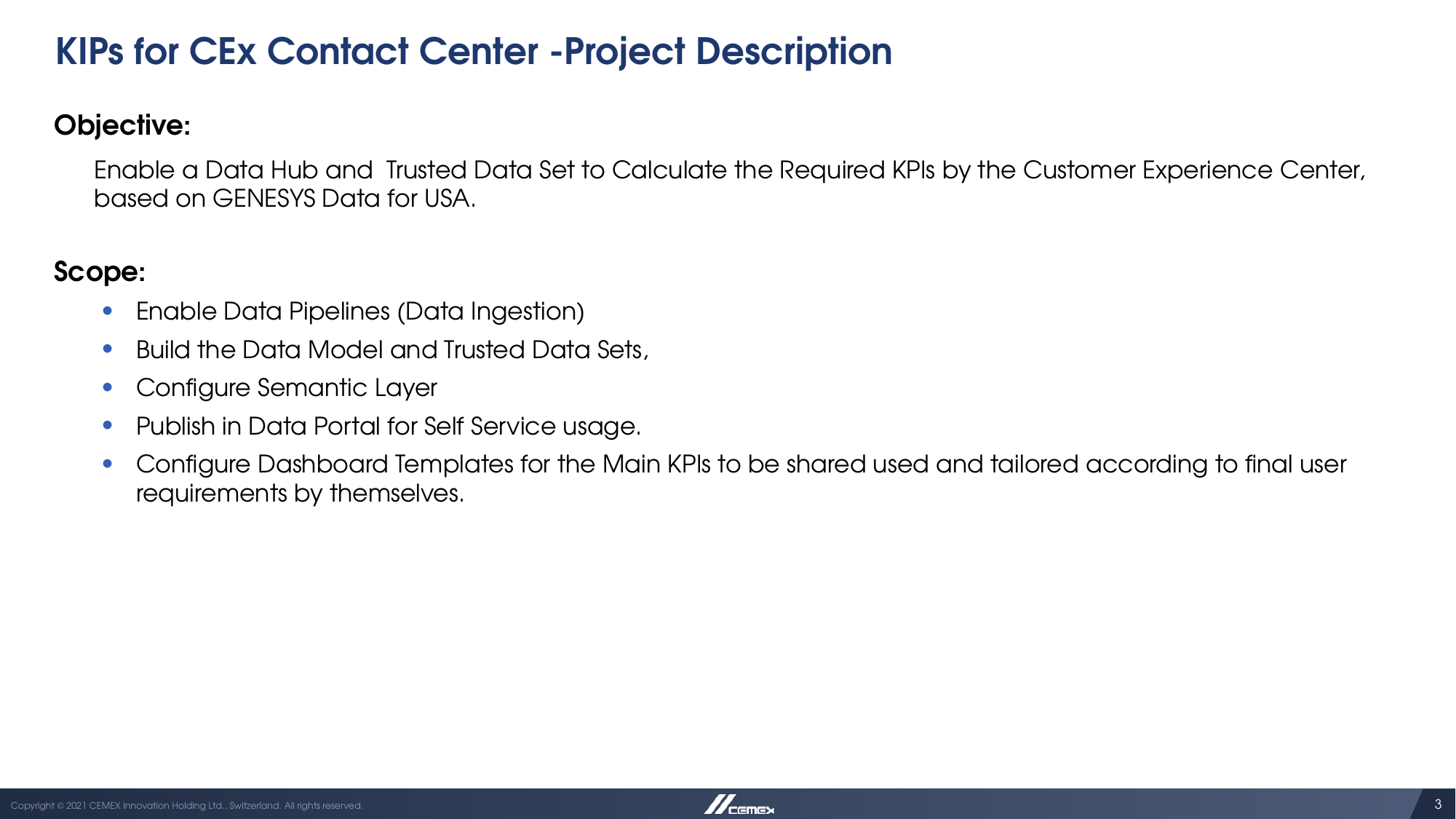

# KIPs for CEx Contact Center -Project Description
Objective:
Enable a Data Hub and  Trusted Data Set to Calculate the Required KPIs by the Customer Experience Center, based on GENESYS Data for USA.

Scope:
Enable Data Pipelines (Data Ingestion)
Build the Data Model and Trusted Data Sets,
Configure Semantic Layer
Publish in Data Portal for Self Service usage.
Configure Dashboard Templates for the Main KPIs to be shared used and tailored according to final user requirements by themselves.